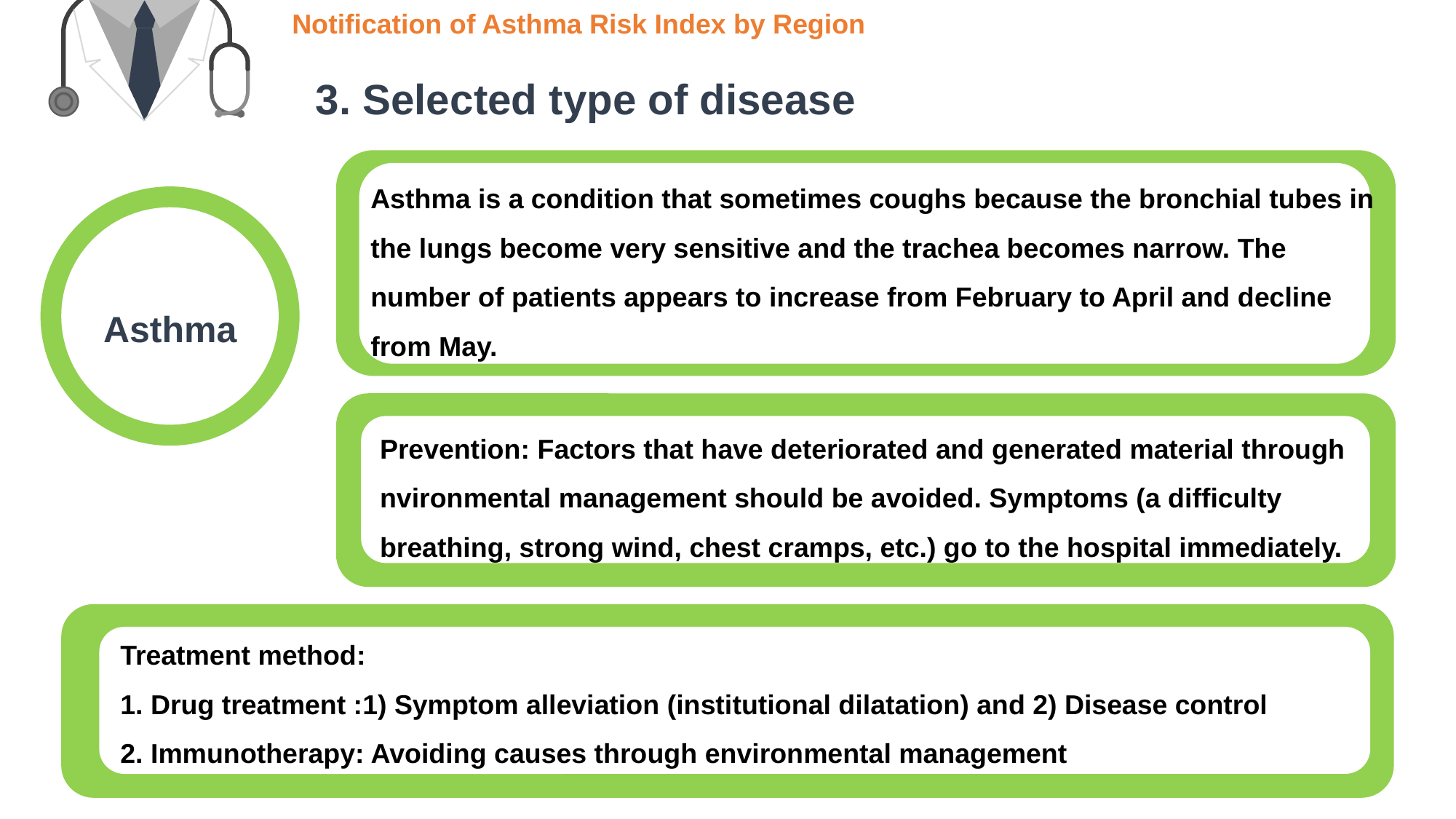

50%
CONTENTS A
Notification of Asthma Risk Index by Region
3. Selected type of disease

Asthma is a condition that sometimes coughs because the bronchial tubes in the lungs become very sensitive and the trachea becomes narrow. The number of patients appears to increase from February to April and decline from May.

Asthma

Prevention: Factors that have deteriorated and generated material through nvironmental management should be avoided. Symptoms (a difficulty breathing, strong wind, chest cramps, etc.) go to the hospital immediately.

Treatment method:
1. Drug treatment :1) Symptom alleviation (institutional dilatation) and 2) Disease control
2. Immunotherapy: Avoiding causes through environmental management

(continued for at least one year)